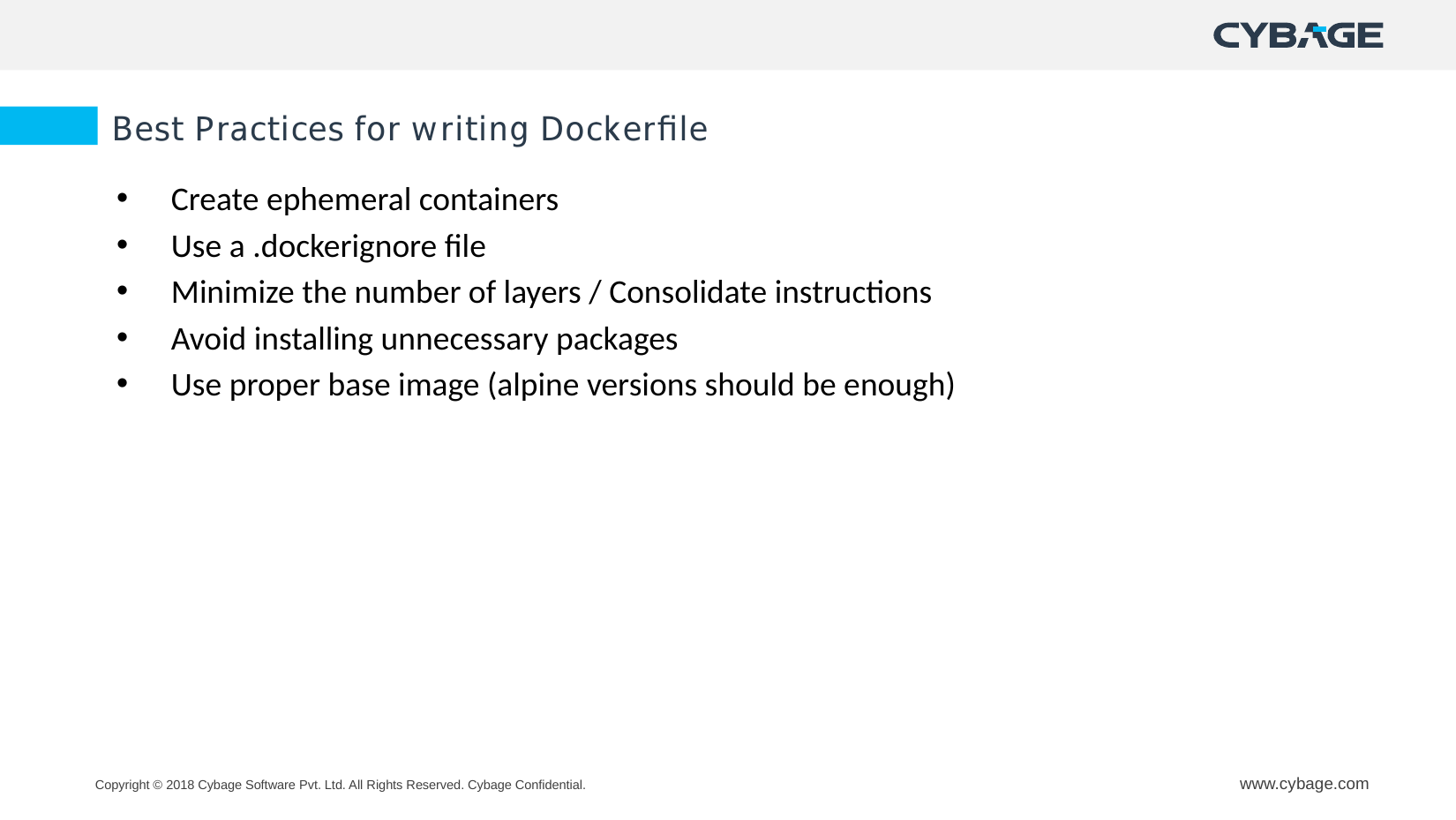

Best Practices for writing Dockerfile

Create ephemeral containers
Use a .dockerignore file
Minimize the number of layers / Consolidate instructions
Avoid installing unnecessary packages
Use proper base image (alpine versions should be enough)